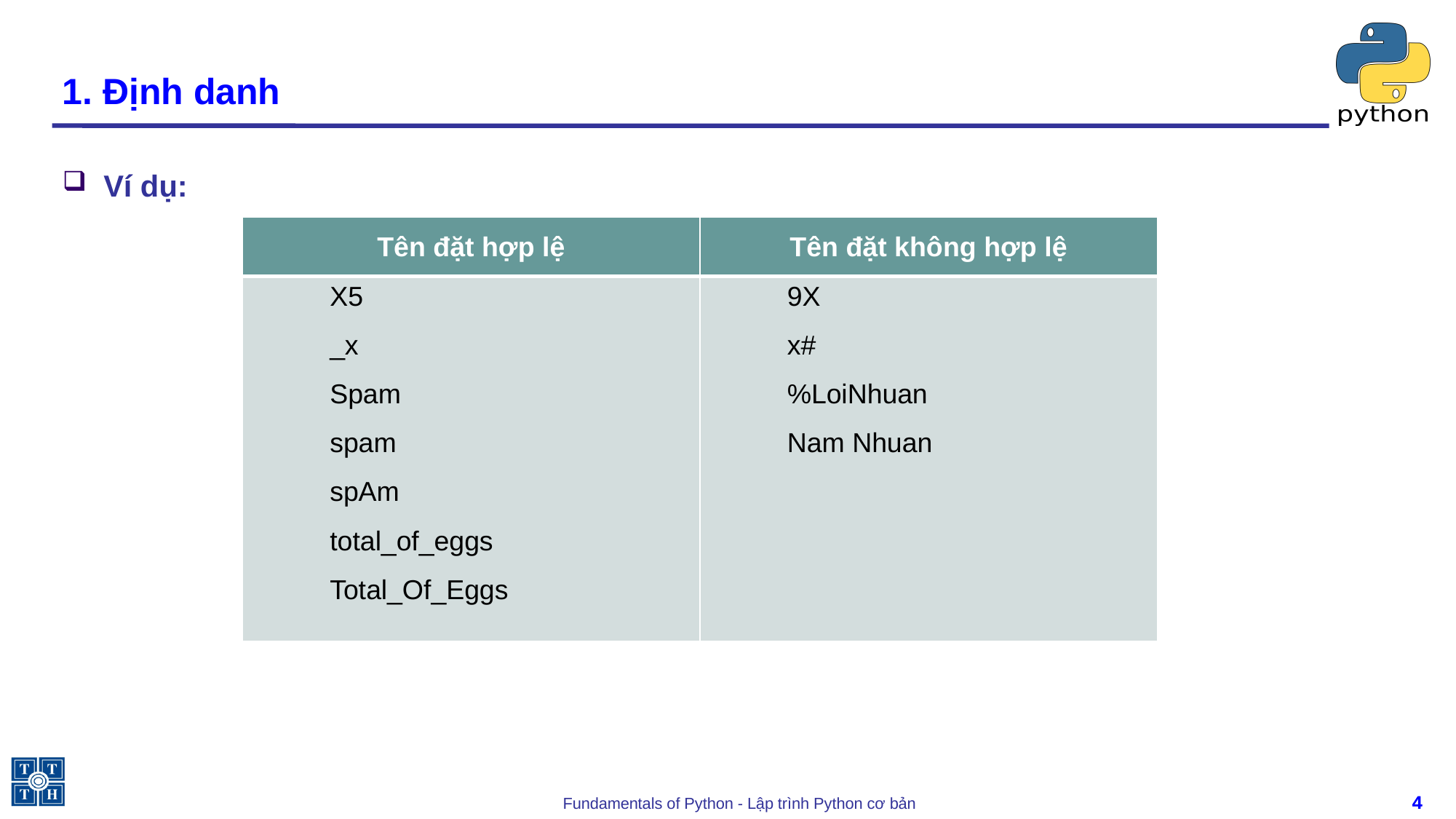

# 1. Định danh
Ví dụ:

| Tên đặt hợp lệ | Tên đặt không hợp lệ |
| --- | --- |
| X5 \_x Spam spam spAm total\_of\_eggs Total\_Of\_Eggs | 9X x# %LoiNhuan Nam Nhuan |